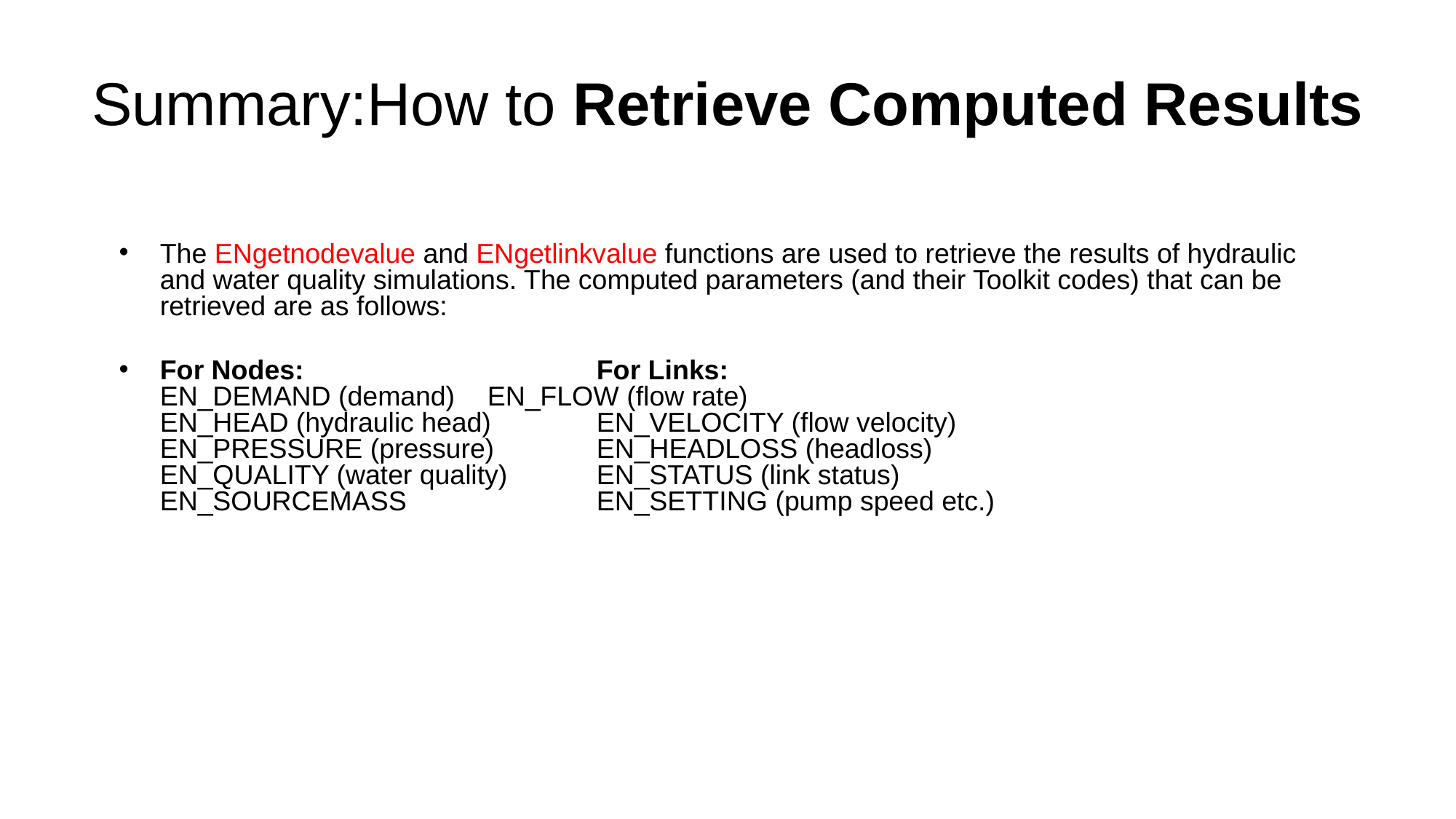

# Summary:How to Retrieve Computed Results
The ENgetnodevalue and ENgetlinkvalue functions are used to retrieve the results of hydraulic and water quality simulations. The computed parameters (and their Toolkit codes) that can be retrieved are as follows:
For Nodes: 			For Links:
EN_DEMAND (demand) 	EN_FLOW (flow rate)
EN_HEAD (hydraulic head) 	EN_VELOCITY (flow velocity)
EN_PRESSURE (pressure) 	EN_HEADLOSS (headloss)
EN_QUALITY (water quality) 	EN_STATUS (link status)
EN_SOURCEMASS 		EN_SETTING (pump speed etc.)